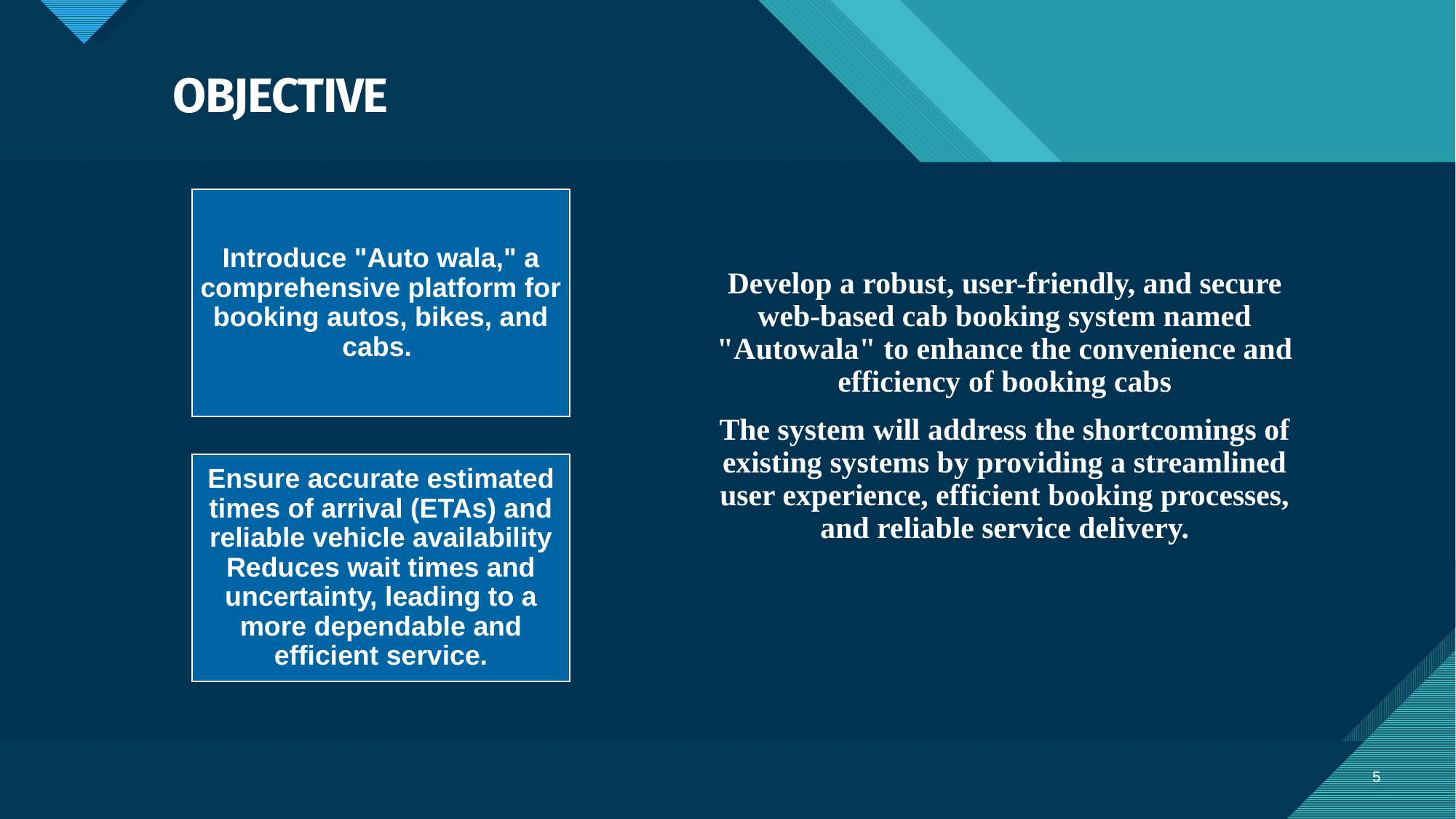

# OBJECTIVE
Introduce "Auto wala," a comprehensive platform for booking autos, bikes, and cabs.
Ensure accurate estimated times of arrival (ETAs) and reliable vehicle availability Reduces wait times and uncertainty, leading to a more dependable and efficient service.
Develop a robust, user-friendly, and secure web-based cab booking system named "Autowala" to enhance the convenience and efficiency of booking cabs
The system will address the shortcomings of existing systems by providing a streamlined user experience, efficient booking processes, and reliable service delivery.
5